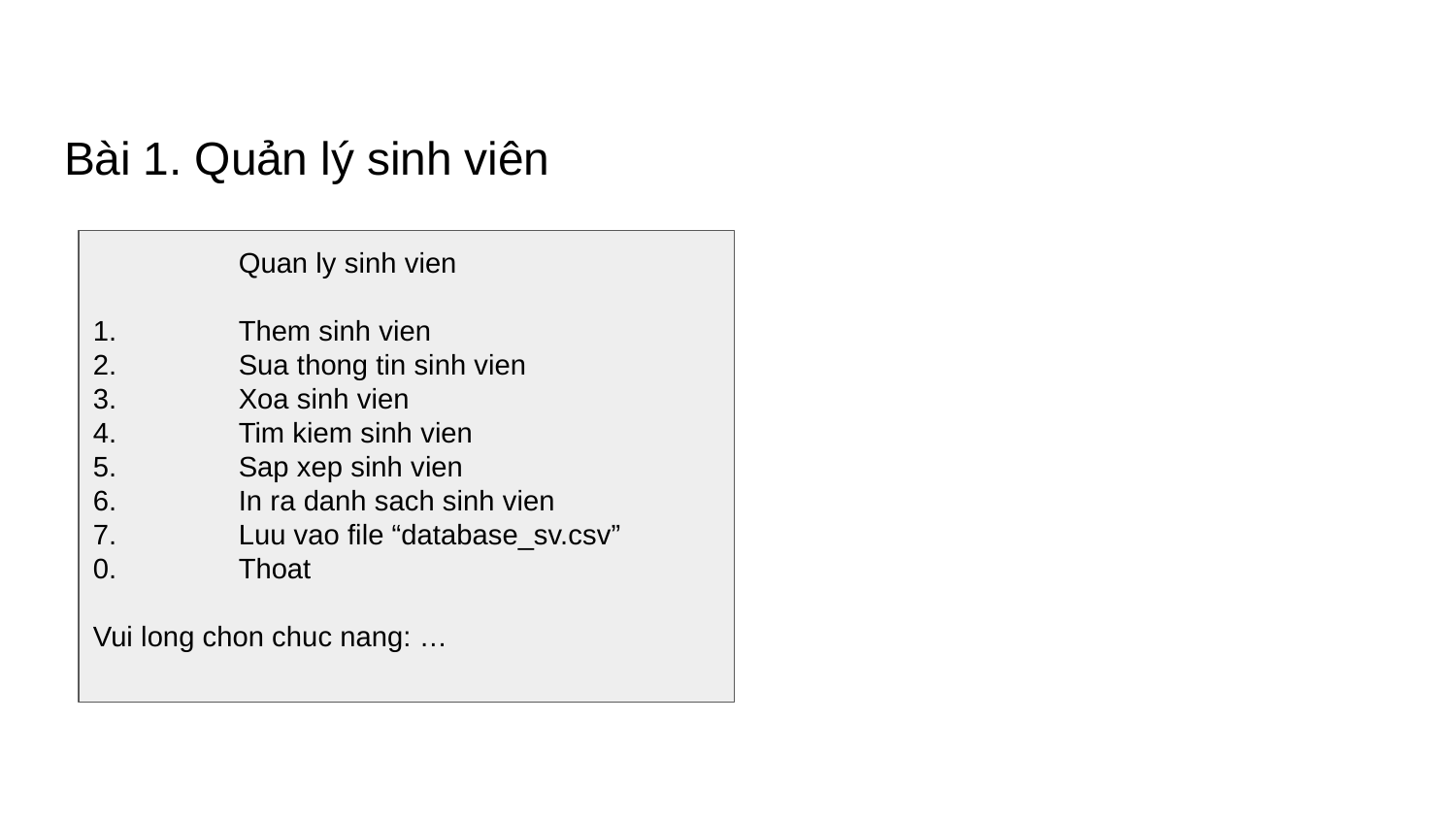

# Bài 1. Quản lý sinh viên
	Quan ly sinh vien

1.	Them sinh vien
2.	Sua thong tin sinh vien
3.	Xoa sinh vien
4.	Tim kiem sinh vien
5.	Sap xep sinh vien
6.	In ra danh sach sinh vien
7.	Luu vao file “database_sv.csv”
0.	Thoat

Vui long chon chuc nang: …